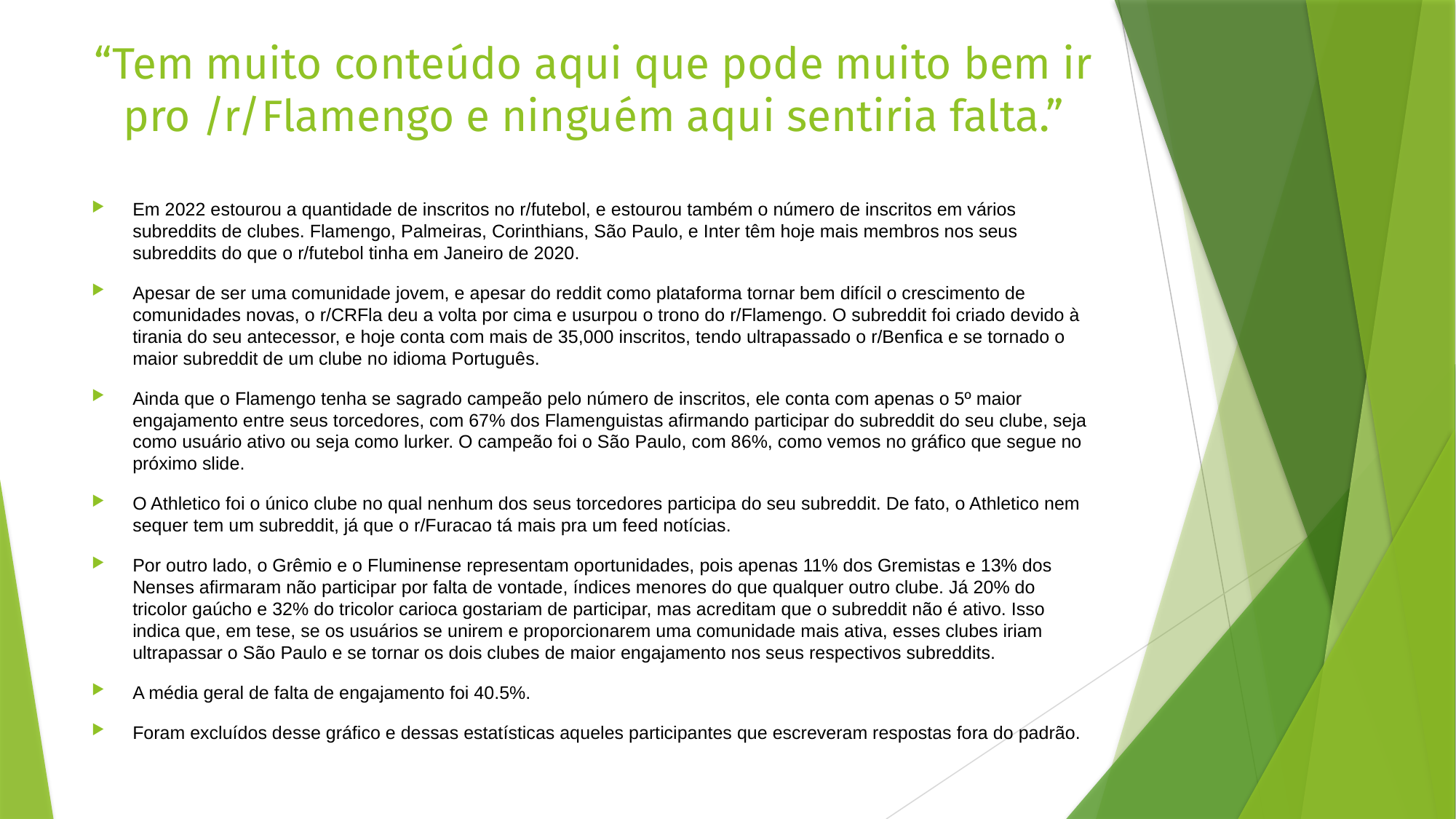

# “Tem muito conteúdo aqui que pode muito bem ir pro /r/Flamengo e ninguém aqui sentiria falta.”
Em 2022 estourou a quantidade de inscritos no r/futebol, e estourou também o número de inscritos em vários subreddits de clubes. Flamengo, Palmeiras, Corinthians, São Paulo, e Inter têm hoje mais membros nos seus subreddits do que o r/futebol tinha em Janeiro de 2020.
Apesar de ser uma comunidade jovem, e apesar do reddit como plataforma tornar bem difícil o crescimento de comunidades novas, o r/CRFla deu a volta por cima e usurpou o trono do r/Flamengo. O subreddit foi criado devido à tirania do seu antecessor, e hoje conta com mais de 35,000 inscritos, tendo ultrapassado o r/Benfica e se tornado o maior subreddit de um clube no idioma Português.
Ainda que o Flamengo tenha se sagrado campeão pelo número de inscritos, ele conta com apenas o 5º maior engajamento entre seus torcedores, com 67% dos Flamenguistas afirmando participar do subreddit do seu clube, seja como usuário ativo ou seja como lurker. O campeão foi o São Paulo, com 86%, como vemos no gráfico que segue no próximo slide.
O Athletico foi o único clube no qual nenhum dos seus torcedores participa do seu subreddit. De fato, o Athletico nem sequer tem um subreddit, já que o r/Furacao tá mais pra um feed notícias.
Por outro lado, o Grêmio e o Fluminense representam oportunidades, pois apenas 11% dos Gremistas e 13% dos Nenses afirmaram não participar por falta de vontade, índices menores do que qualquer outro clube. Já 20% do tricolor gaúcho e 32% do tricolor carioca gostariam de participar, mas acreditam que o subreddit não é ativo. Isso indica que, em tese, se os usuários se unirem e proporcionarem uma comunidade mais ativa, esses clubes iriam ultrapassar o São Paulo e se tornar os dois clubes de maior engajamento nos seus respectivos subreddits.
A média geral de falta de engajamento foi 40.5%.
Foram excluídos desse gráfico e dessas estatísticas aqueles participantes que escreveram respostas fora do padrão.